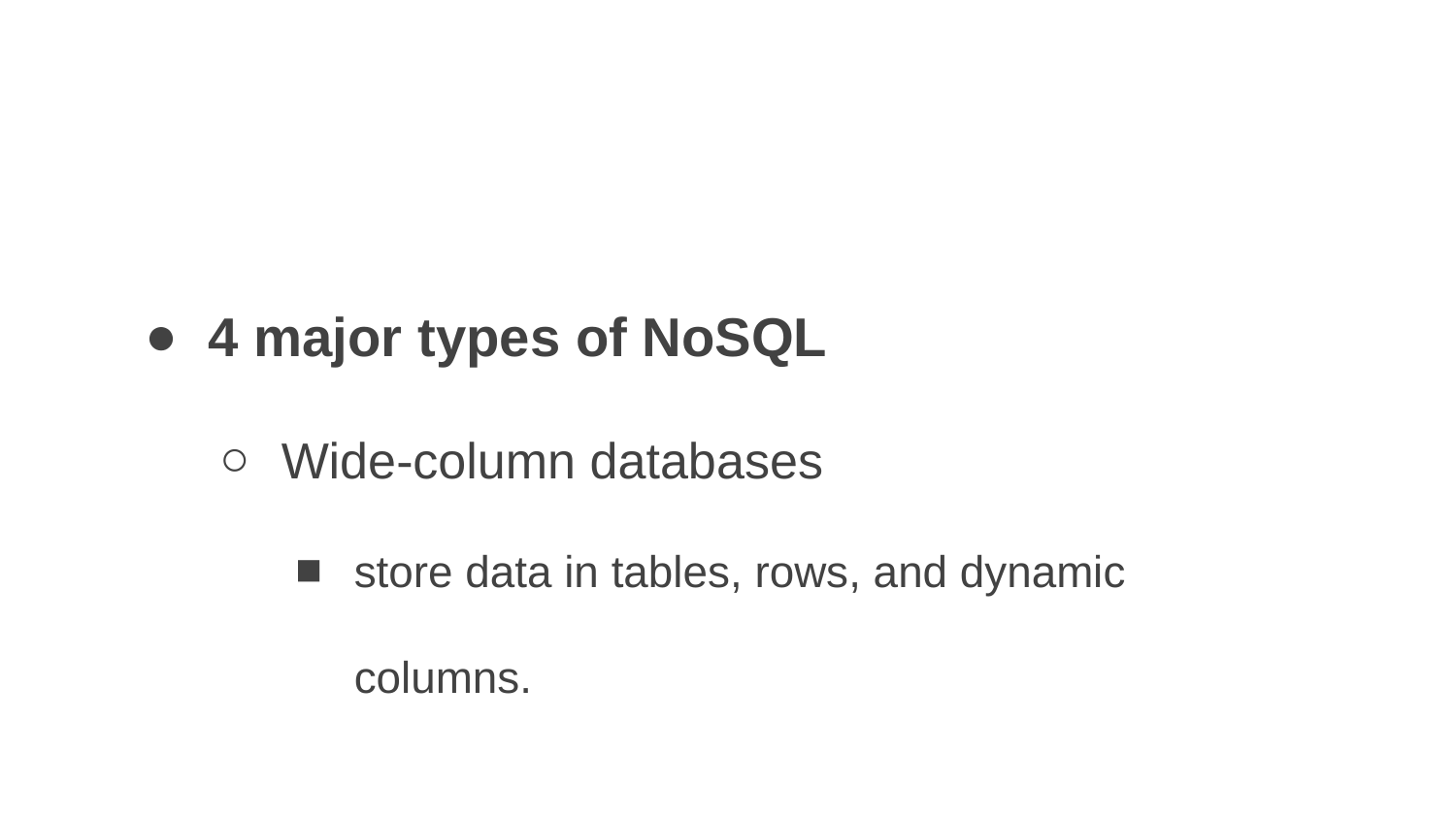

# 4 major types of NoSQL
Wide-column databases
store data in tables, rows, and dynamic columns.